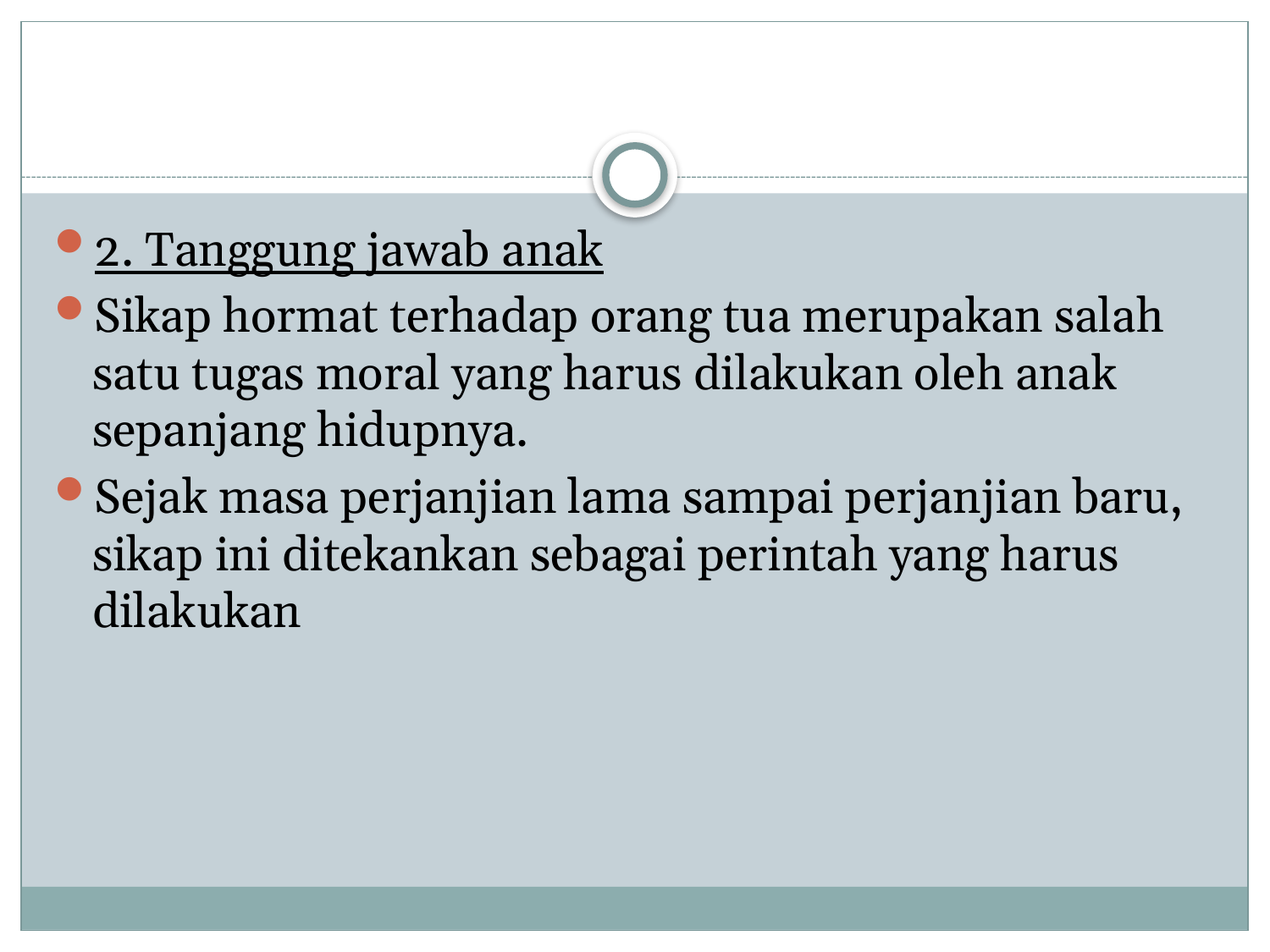

#
2. Tanggung jawab anak
Sikap hormat terhadap orang tua merupakan salah satu tugas moral yang harus dilakukan oleh anak sepanjang hidupnya.
Sejak masa perjanjian lama sampai perjanjian baru, sikap ini ditekankan sebagai perintah yang harus dilakukan